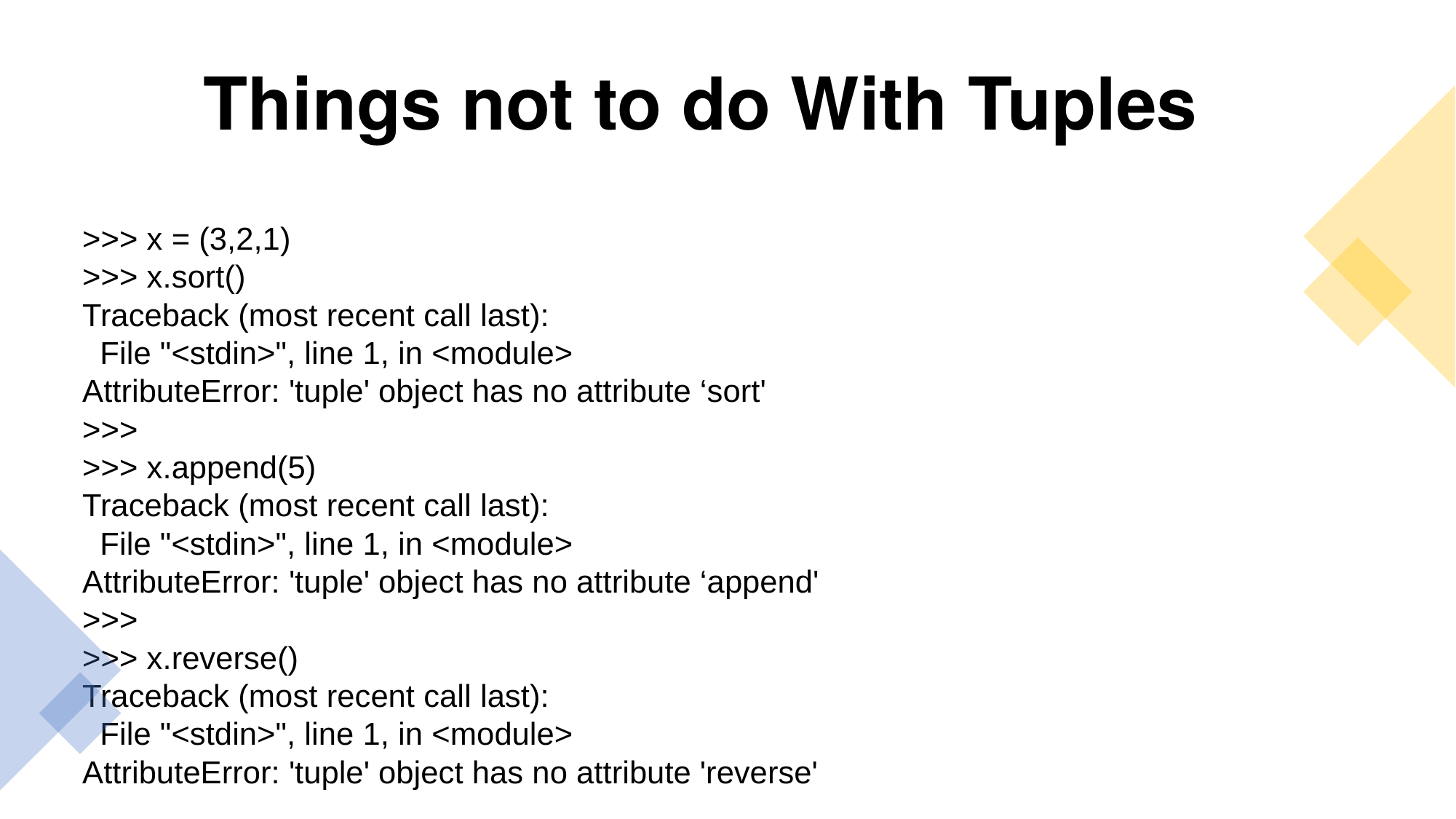

# Things not to do With Tuples

>>> x = (3,2,1)
>>> x.sort()
Traceback (most recent call last):
  File "<stdin>", line 1, in <module>
AttributeError: 'tuple' object has no attribute ‘sort'
>>>
>>> x.append(5)
Traceback (most recent call last):
  File "<stdin>", line 1, in <module>
AttributeError: 'tuple' object has no attribute ‘append'
>>>
>>> x.reverse()
Traceback (most recent call last):
  File "<stdin>", line 1, in <module>
AttributeError: 'tuple' object has no attribute 'reverse'